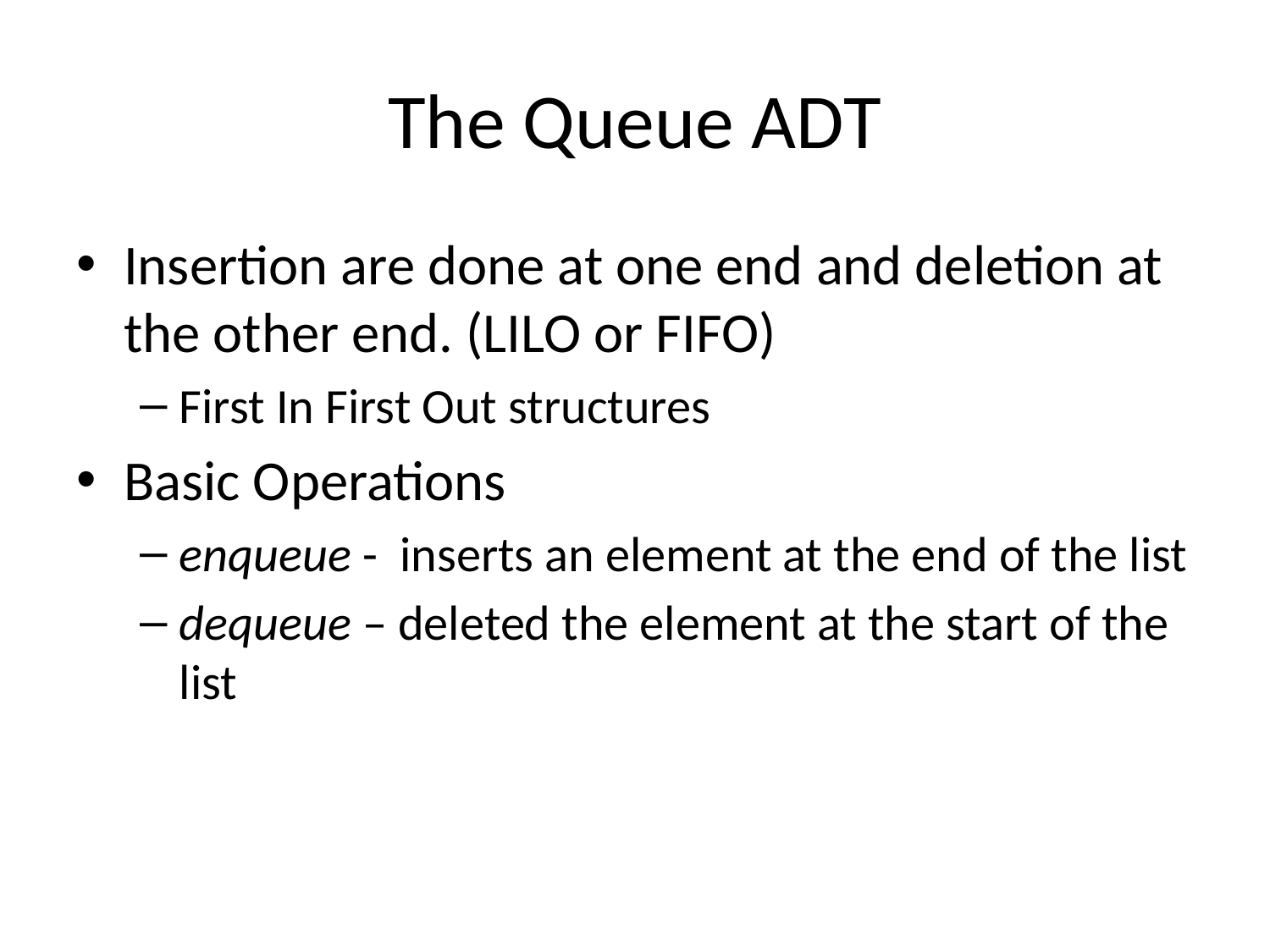

# The Queue ADT
Insertion are done at one end and deletion at the other end. (LILO or FIFO)
First In First Out structures
Basic Operations
enqueue -  inserts an element at the end of the list
dequeue – deleted the element at the start of the list